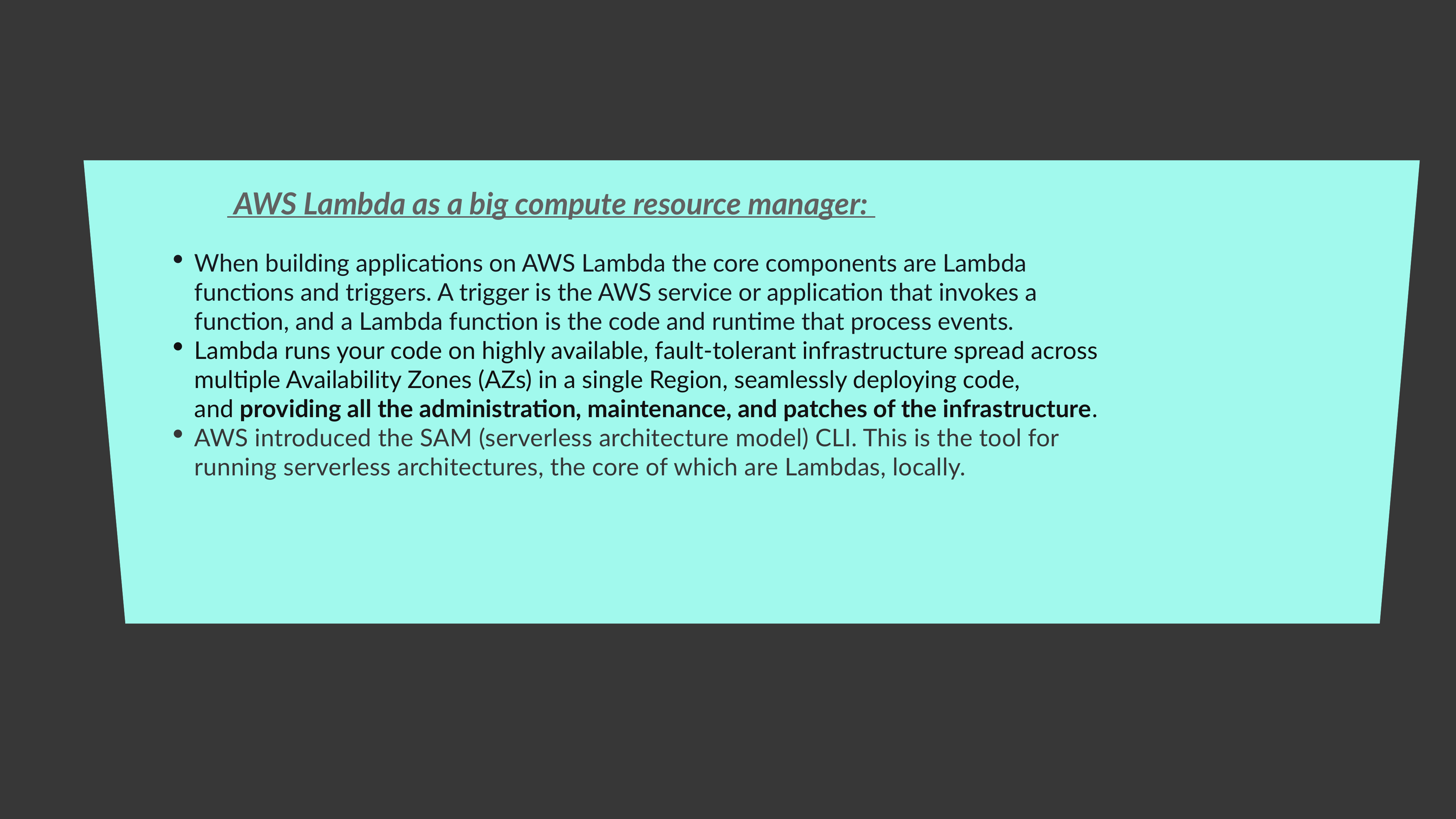

AWS Lambda as a big compute resource manager:
When building applications on AWS Lambda the core components are Lambda functions and triggers. A trigger is the AWS service or application that invokes a function, and a Lambda function is the code and runtime that process events.
Lambda runs your code on highly available, fault-tolerant infrastructure spread across multiple Availability Zones (AZs) in a single Region, seamlessly deploying code, and providing all the administration, maintenance, and patches of the infrastructure.
AWS introduced the SAM (serverless architecture model) CLI. This is the tool for running serverless architectures, the core of which are Lambdas, locally.